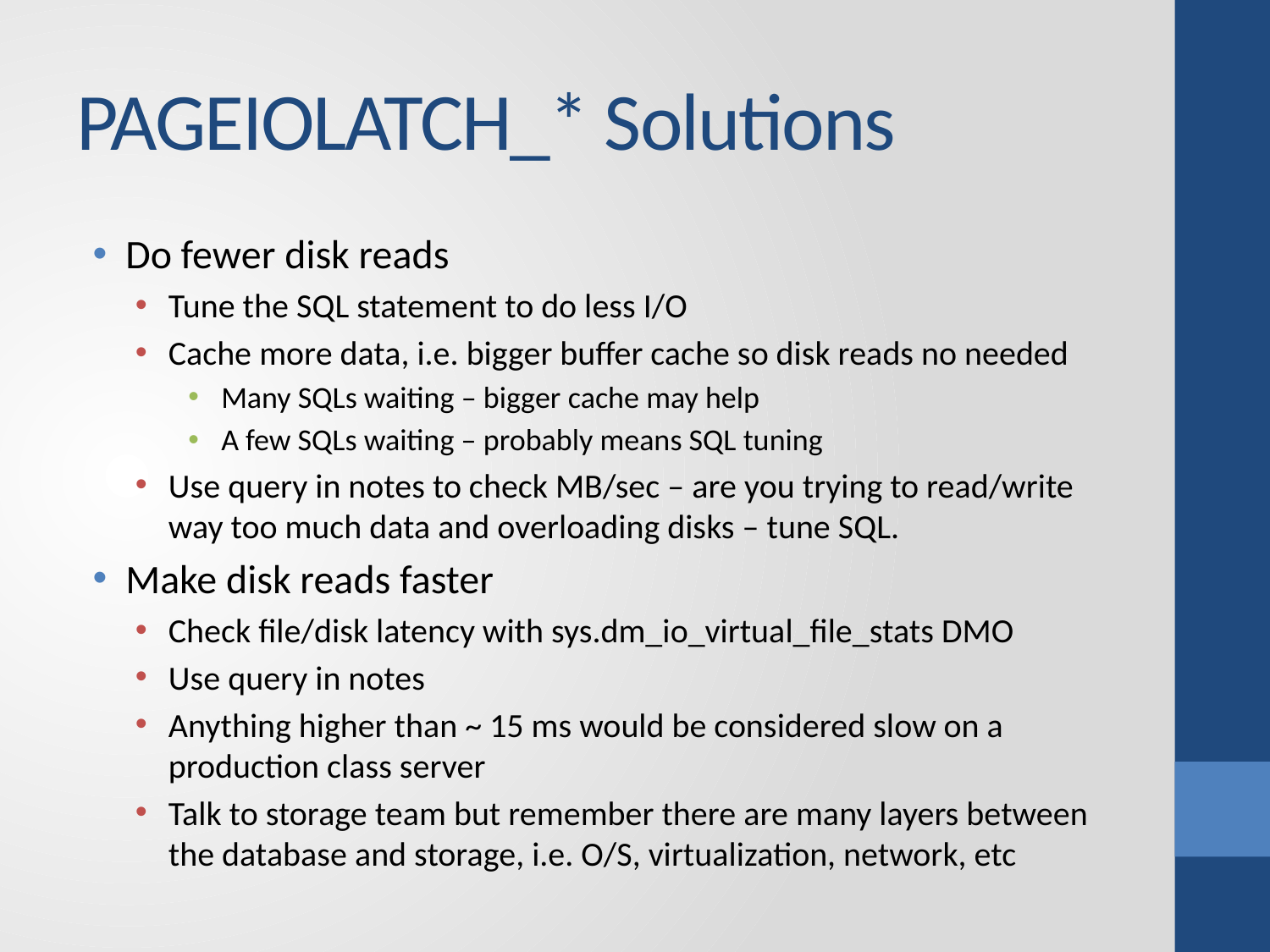

# PAGEIOLATCH_* Solutions
Do fewer disk reads
Tune the SQL statement to do less I/O
Cache more data, i.e. bigger buffer cache so disk reads no needed
Many SQLs waiting – bigger cache may help
A few SQLs waiting – probably means SQL tuning
Use query in notes to check MB/sec – are you trying to read/write way too much data and overloading disks – tune SQL.
Make disk reads faster
Check file/disk latency with sys.dm_io_virtual_file_stats DMO
Use query in notes
Anything higher than ~ 15 ms would be considered slow on a production class server
Talk to storage team but remember there are many layers between the database and storage, i.e. O/S, virtualization, network, etc